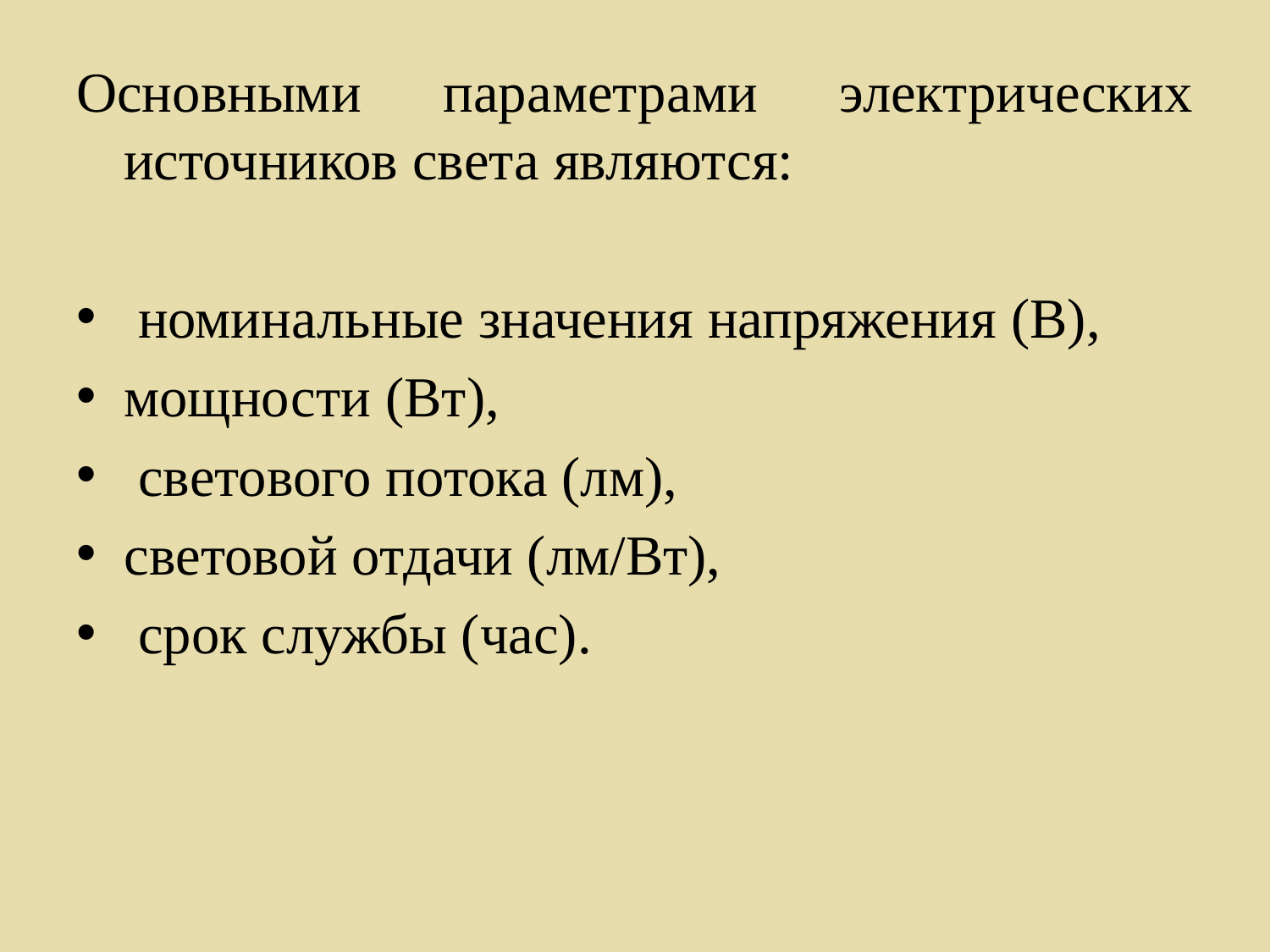

Основными параметрами электрических источников света являются:

 номинальные значения напряжения (В),
мощности (Вт),
 светового потока (лм),
световой отдачи (лм/Вт),
 срок службы (час).